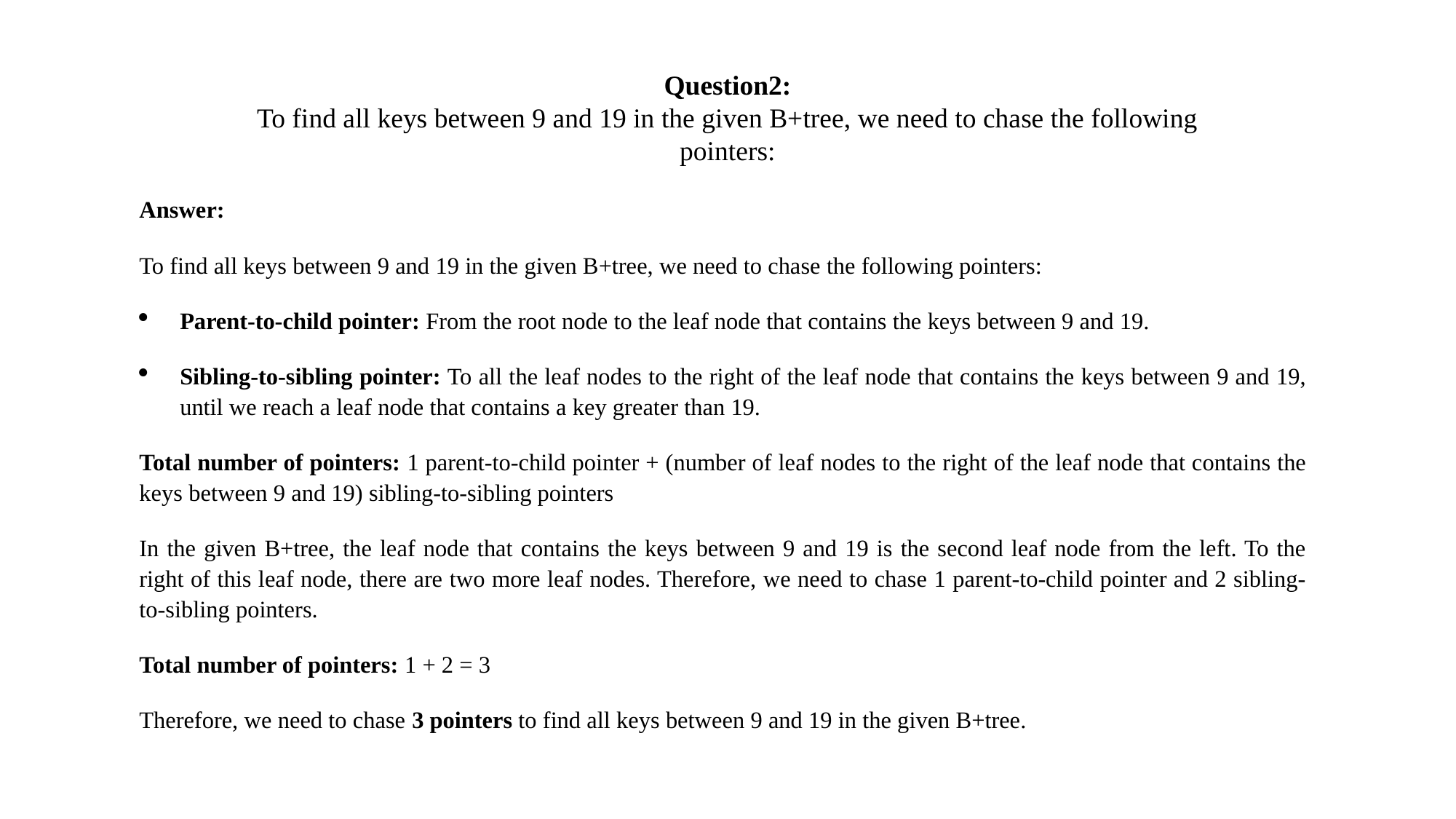

# Question2: To find all keys between 9 and 19 in the given B+tree, we need to chase the following pointers:
Answer:
To find all keys between 9 and 19 in the given B+tree, we need to chase the following pointers:
Parent-to-child pointer: From the root node to the leaf node that contains the keys between 9 and 19.
Sibling-to-sibling pointer: To all the leaf nodes to the right of the leaf node that contains the keys between 9 and 19, until we reach a leaf node that contains a key greater than 19.
Total number of pointers: 1 parent-to-child pointer + (number of leaf nodes to the right of the leaf node that contains the keys between 9 and 19) sibling-to-sibling pointers
In the given B+tree, the leaf node that contains the keys between 9 and 19 is the second leaf node from the left. To the right of this leaf node, there are two more leaf nodes. Therefore, we need to chase 1 parent-to-child pointer and 2 sibling-to-sibling pointers.
Total number of pointers: 1 + 2 = 3
Therefore, we need to chase 3 pointers to find all keys between 9 and 19 in the given B+tree.